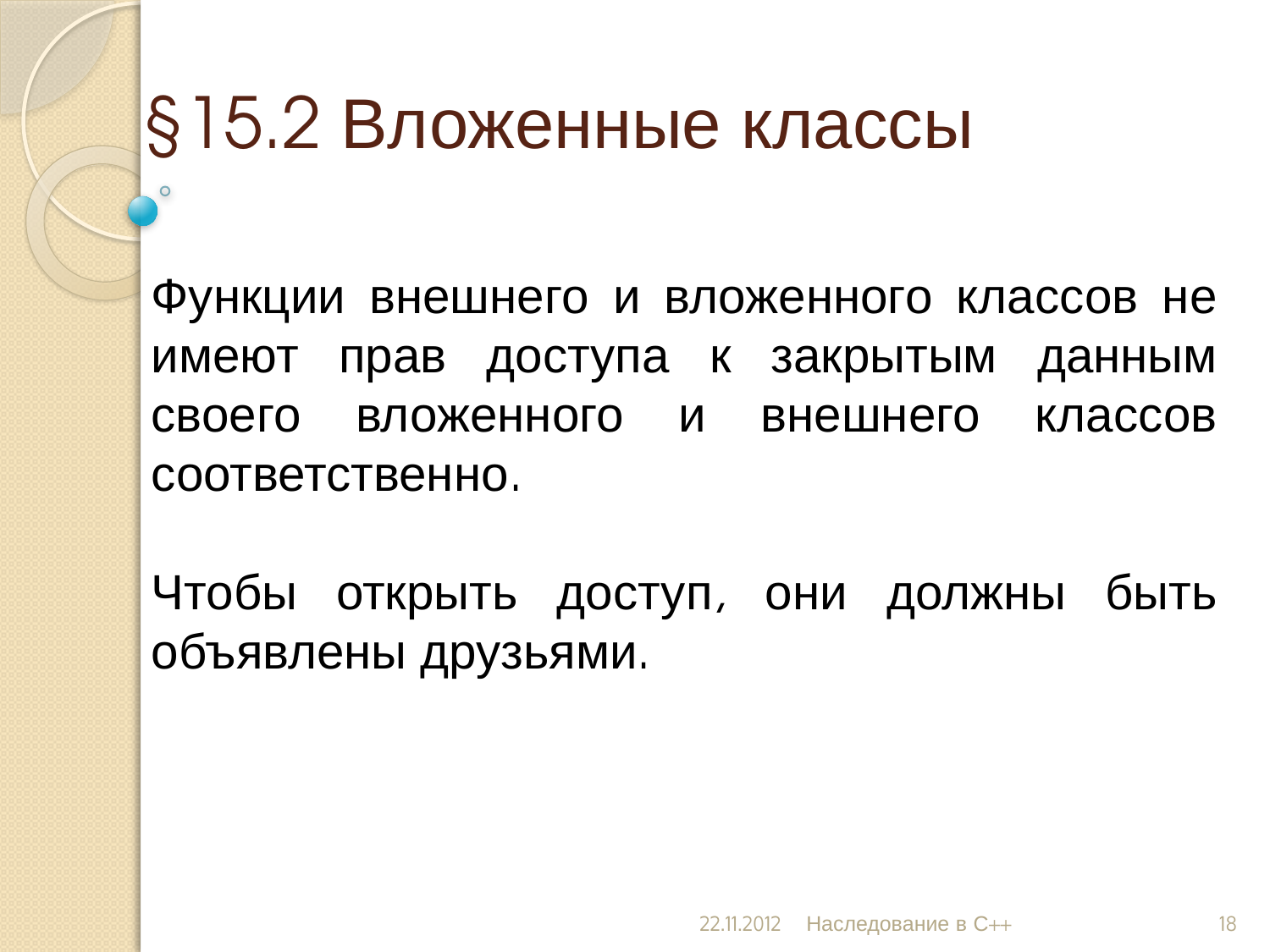

# §15.2 Вложенные классы
Функции внешнего и вложенного классов не имеют прав доступа к закрытым данным своего вложенного и внешнего классов соответственно.

Чтобы открыть доступ, они должны быть объявлены друзьями.
22.11.2012
Наследование в С++
18